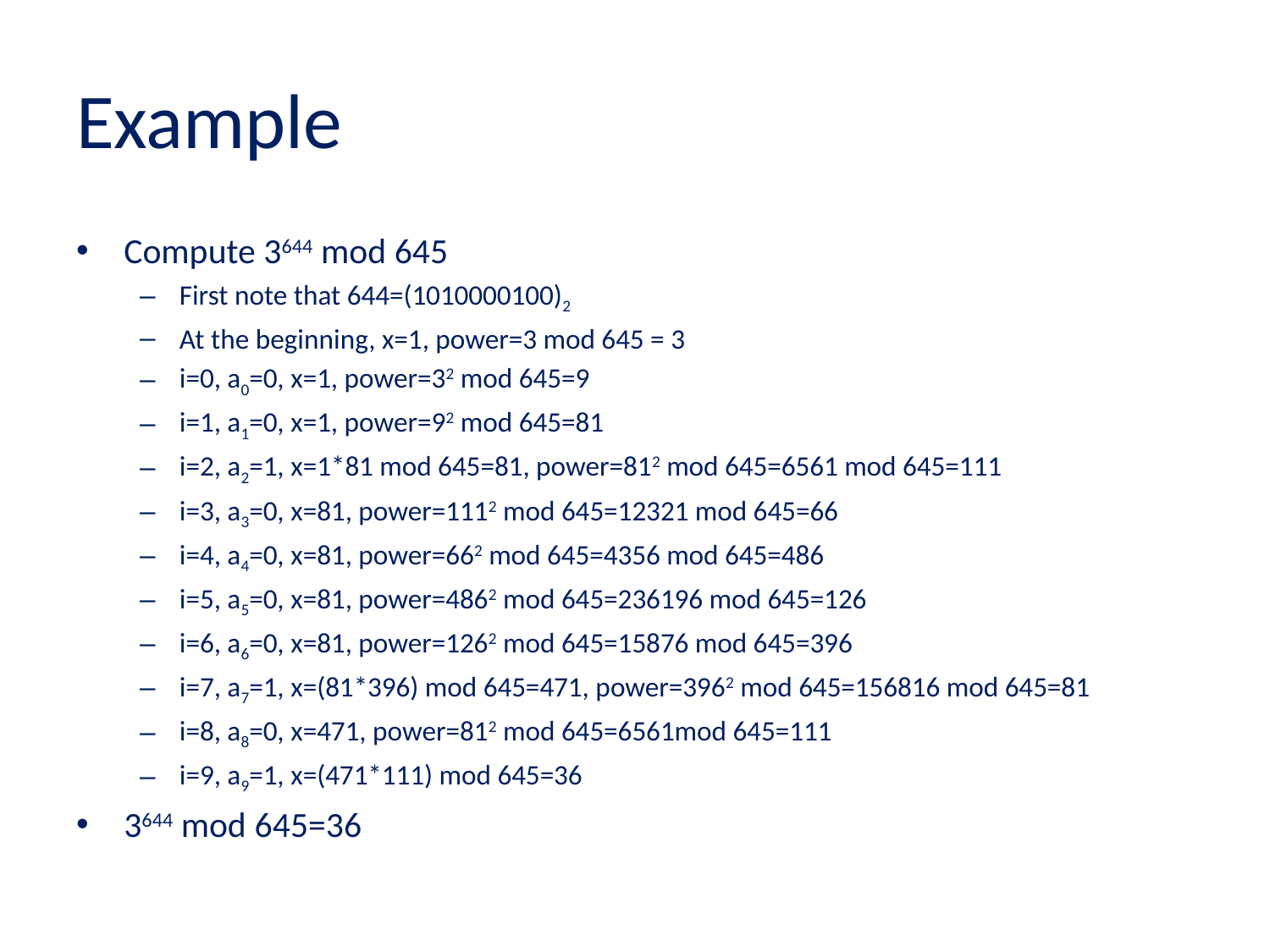

# Example
Compute 3644 mod 645
First note that 644=(1010000100)2
At the beginning, x=1, power=3 mod 645 = 3
i=0, a0=0, x=1, power=32 mod 645=9
i=1, a1=0, x=1, power=92 mod 645=81
i=2, a2=1, x=1*81 mod 645=81, power=812 mod 645=6561 mod 645=111
i=3, a3=0, x=81, power=1112 mod 645=12321 mod 645=66
i=4, a4=0, x=81, power=662 mod 645=4356 mod 645=486
i=5, a5=0, x=81, power=4862 mod 645=236196 mod 645=126
i=6, a6=0, x=81, power=1262 mod 645=15876 mod 645=396
i=7, a7=1, x=(81*396) mod 645=471, power=3962 mod 645=156816 mod 645=81
i=8, a8=0, x=471, power=812 mod 645=6561mod 645=111
i=9, a9=1, x=(471*111) mod 645=36
3644 mod 645=36
21